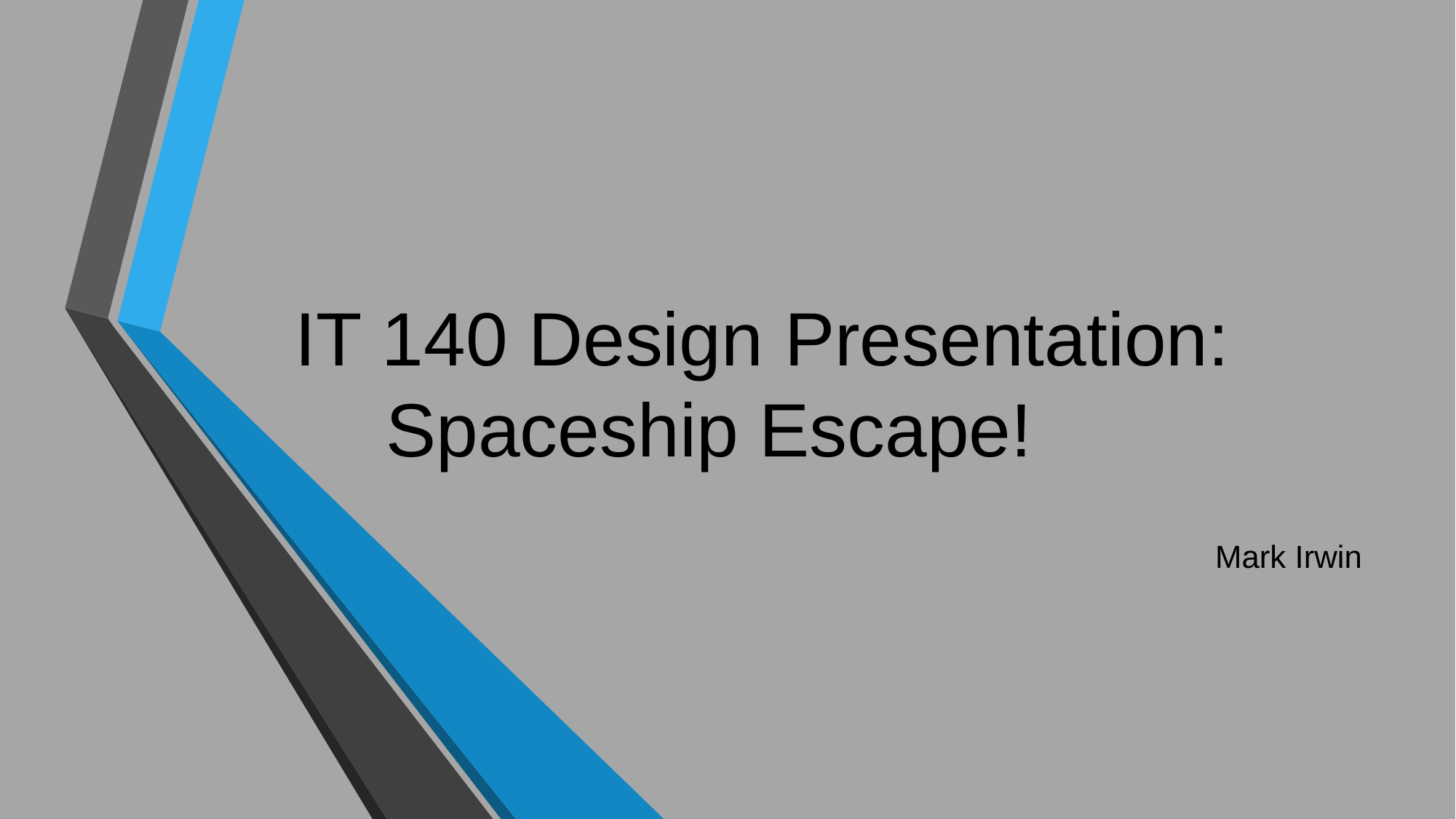

# IT 140 Design Presentation: Spaceship Escape!

Mark Irwin